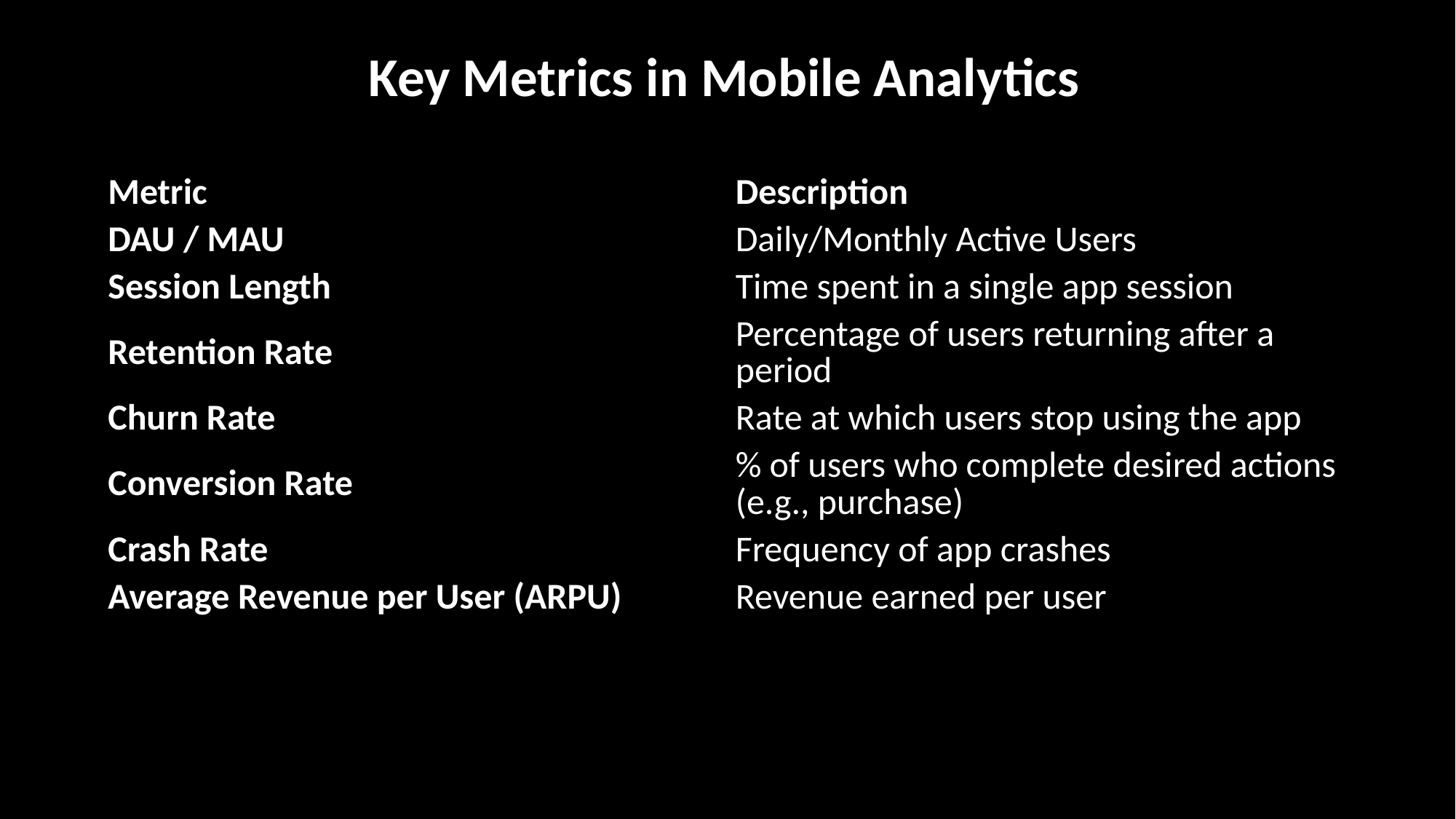

Key Metrics in Mobile Analytics

# Search Problems
| Metric | Description |
| --- | --- |
| DAU / MAU | Daily/Monthly Active Users |
| Session Length | Time spent in a single app session |
| Retention Rate | Percentage of users returning after a period |
| Churn Rate | Rate at which users stop using the app |
| Conversion Rate | % of users who complete desired actions (e.g., purchase) |
| Crash Rate | Frequency of app crashes |
| Average Revenue per User (ARPU) | Revenue earned per user |